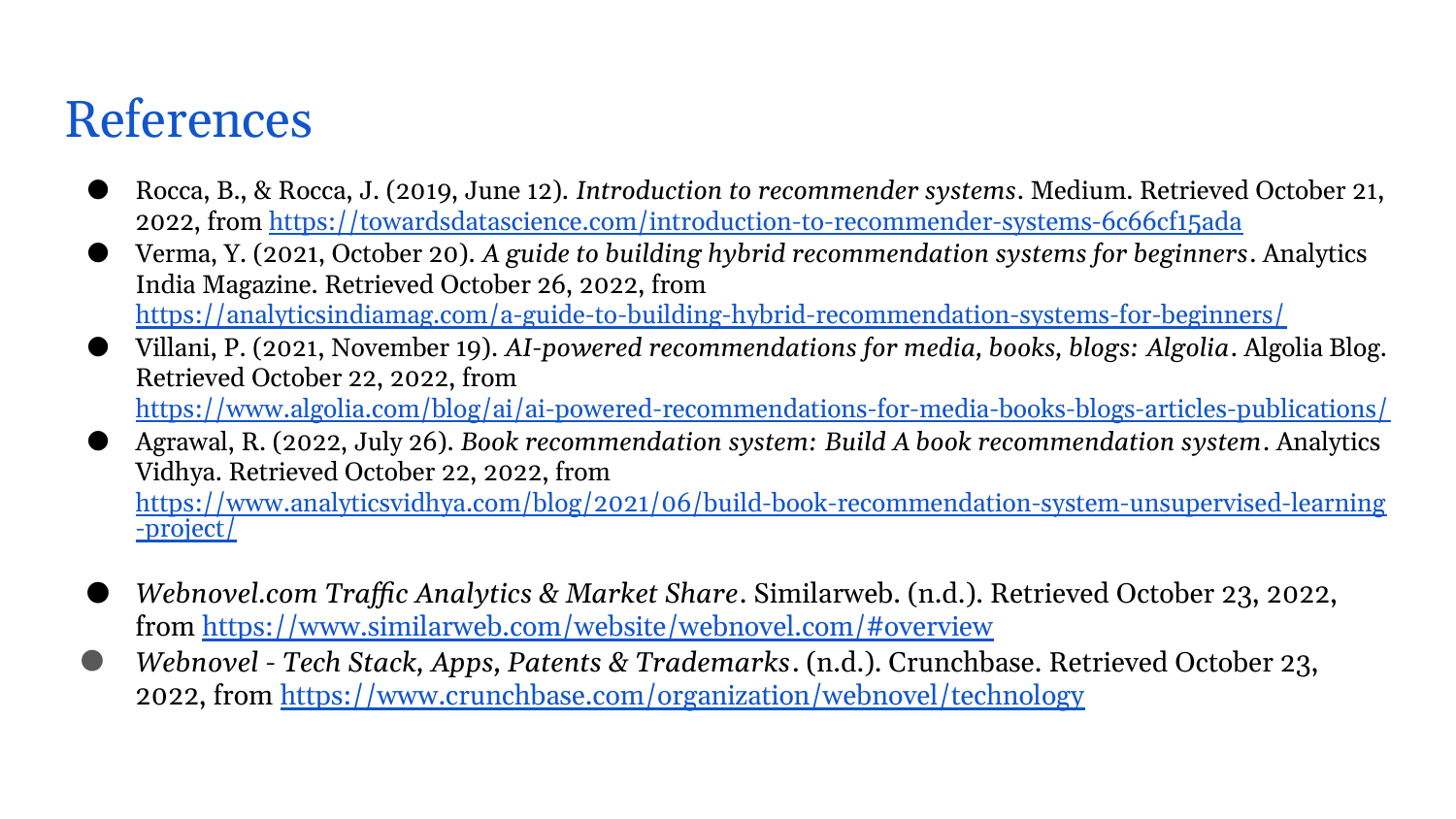

# References
Rocca, B., & Rocca, J. (2019, June 12). Introduction to recommender systems. Medium. Retrieved October 21, 2022, from https://towardsdatascience.com/introduction-to-recommender-systems-6c66cf15ada
Verma, Y. (2021, October 20). A guide to building hybrid recommendation systems for beginners. Analytics India Magazine. Retrieved October 26, 2022, from https://analyticsindiamag.com/a-guide-to-building-hybrid-recommendation-systems-for-beginners/
Villani, P. (2021, November 19). AI-powered recommendations for media, books, blogs: Algolia. Algolia Blog. Retrieved October 22, 2022, from https://www.algolia.com/blog/ai/ai-powered-recommendations-for-media-books-blogs-articles-publications/
Agrawal, R. (2022, July 26). Book recommendation system: Build A book recommendation system. Analytics Vidhya. Retrieved October 22, 2022, from https://www.analyticsvidhya.com/blog/2021/06/build-book-recommendation-system-unsupervised-learning-project/
Webnovel.com Traffic Analytics & Market Share. Similarweb. (n.d.). Retrieved October 23, 2022, from https://www.similarweb.com/website/webnovel.com/#overview
Webnovel - Tech Stack, Apps, Patents & Trademarks. (n.d.). Crunchbase. Retrieved October 23, 2022, from https://www.crunchbase.com/organization/webnovel/technology